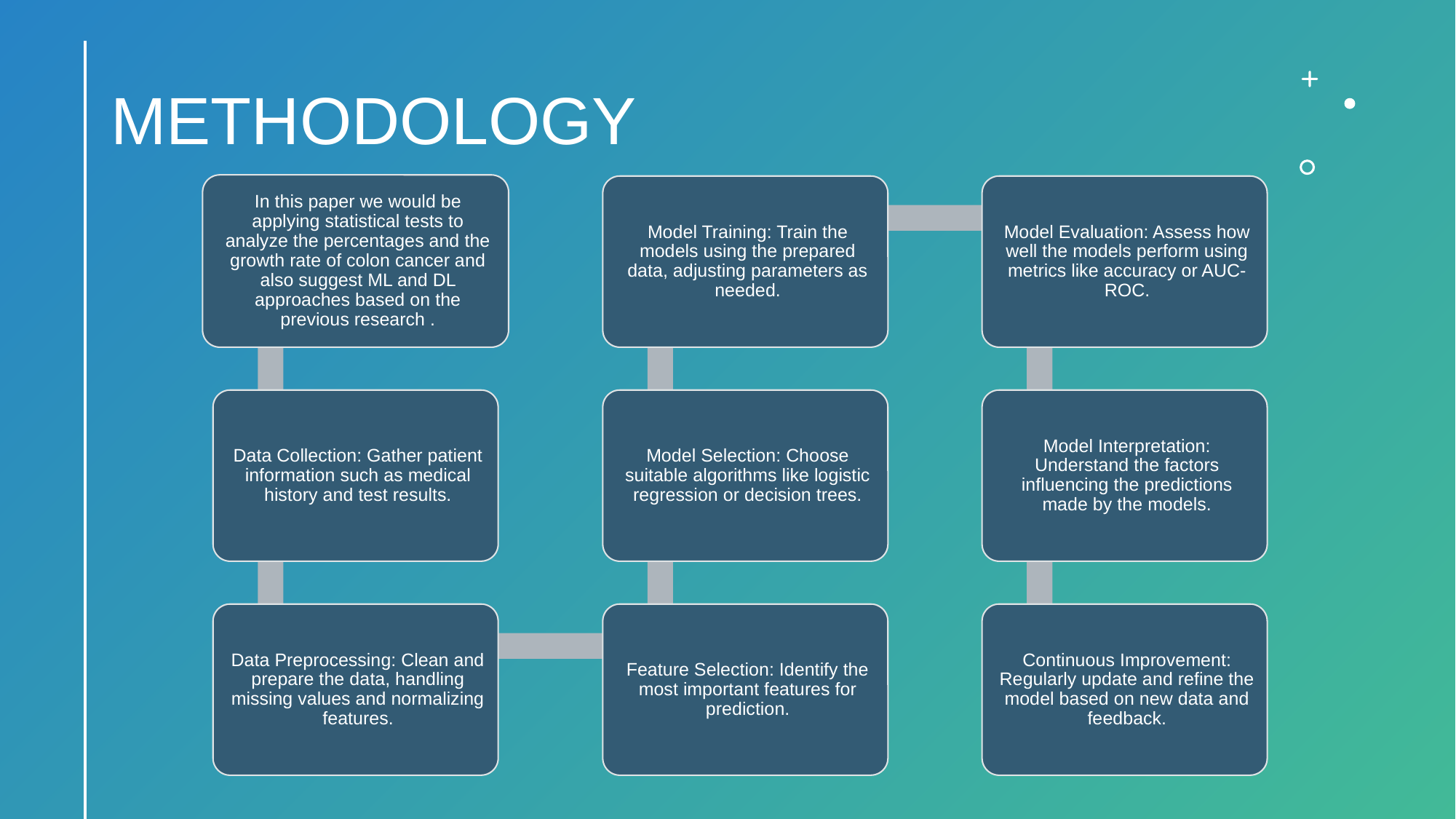

# METHODOLOGY

In this paper we would be applying statistical tests to analyze the percentages and the growth rate of colon cancer and also suggest ML and DL approaches based on the previous research .
Data Collection: Gather patient information such as medical history and test results.
Data Preprocessing: Clean and prepare the data, handling missing values and normalizing features.
Feature Selection: Identify the most important features for prediction.
Model Selection: Choose suitable algorithms like logistic regression or decision trees.
Model Training: Train the models using the prepared data, adjusting parameters as needed.
Model Evaluation: Assess how well the models perform using metrics like accuracy or AUC-ROC.
Model Interpretation: Understand the factors influencing the predictions made by the models.
Continuous Improvement: Regularly update and refine the model based on new data and feedback.